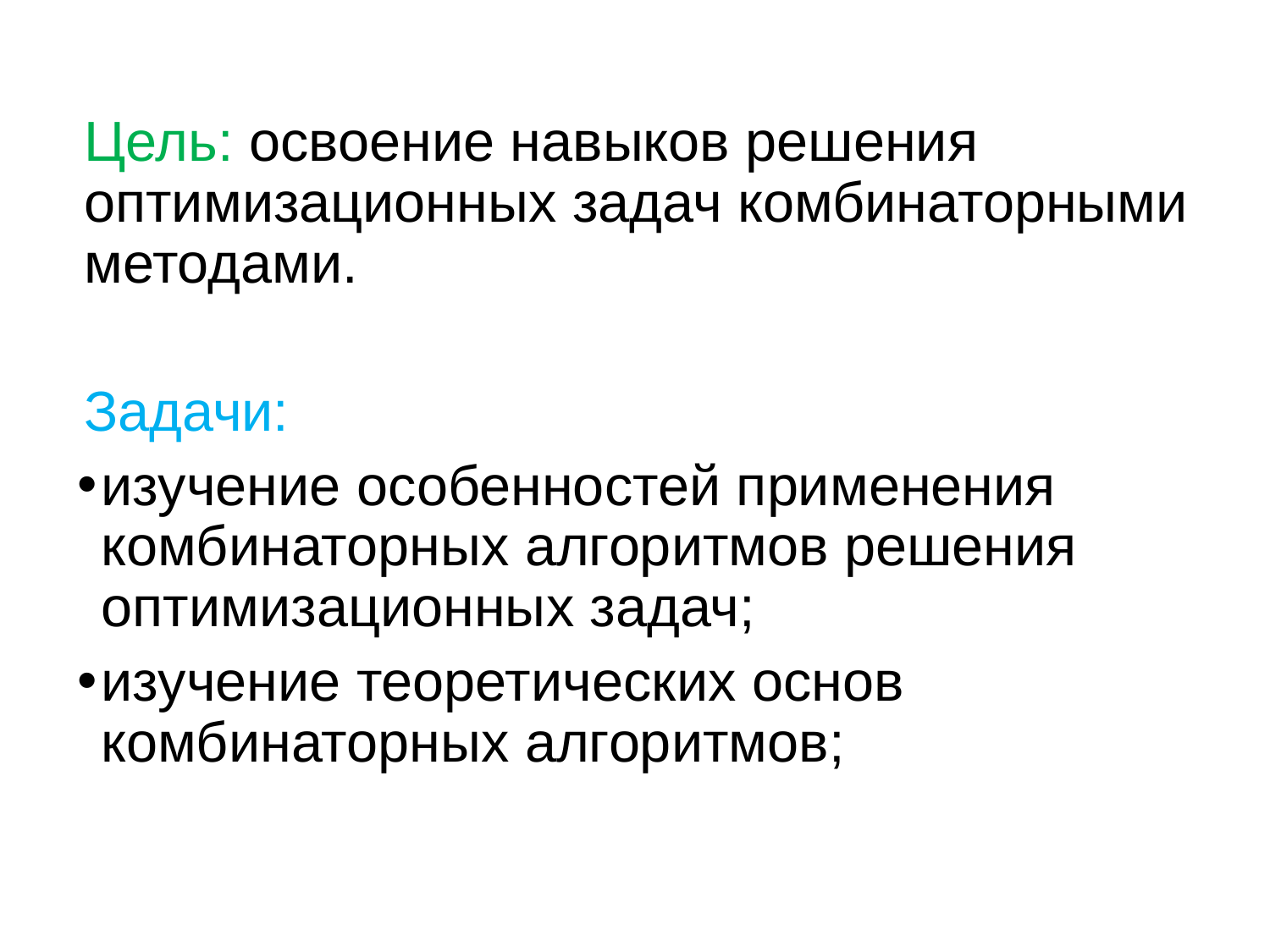

Цель: освоение навыков решения оптимизационных задач комбинаторными методами.

Задачи:
изучение особенностей применения комбинаторных алгоритмов решения оптимизационных задач;
изучение теоретических основ комбинаторных алгоритмов;